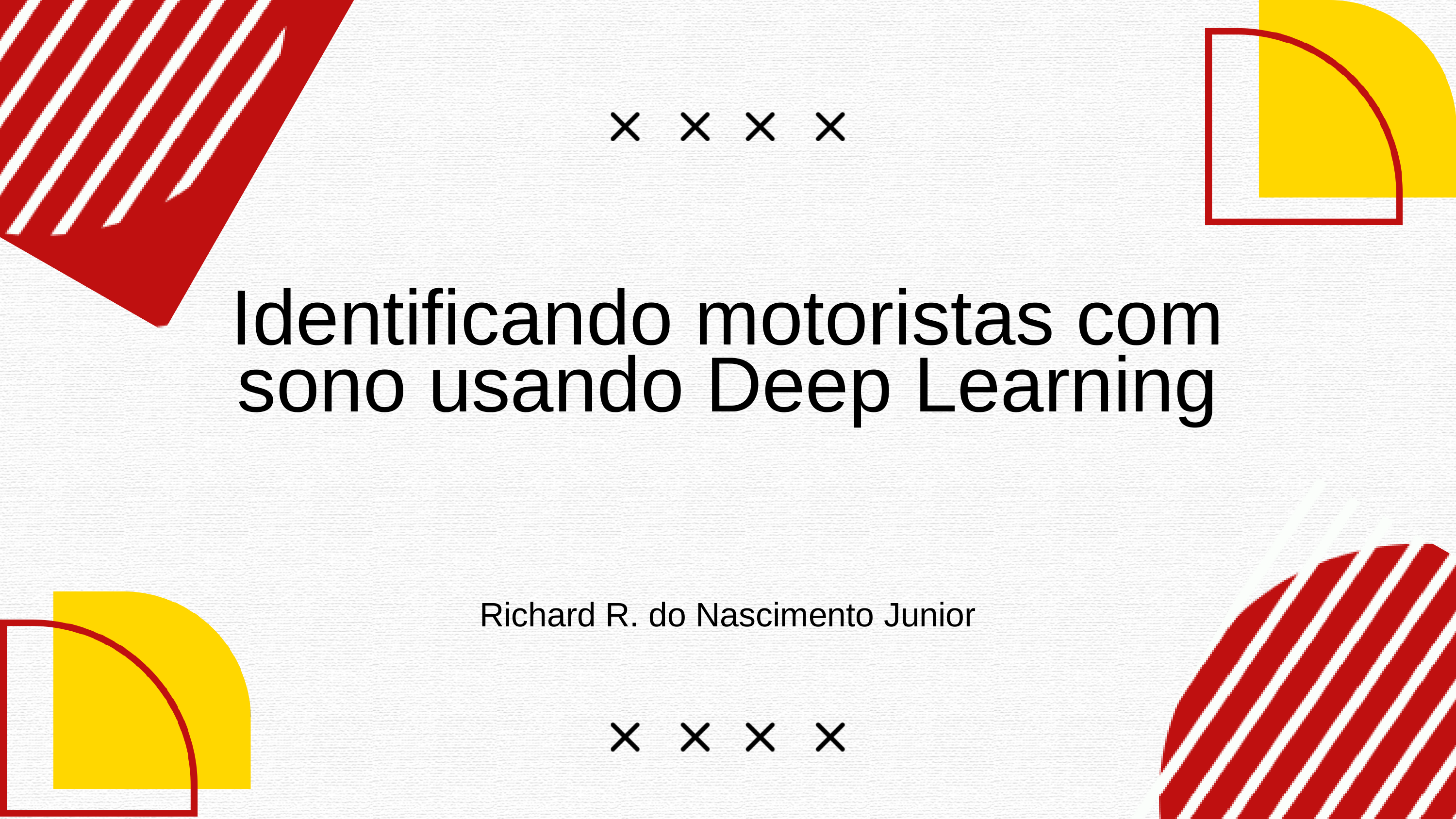

Identificando motoristas com sono usando Deep Learning​

Richard R. do Nascimento Junior